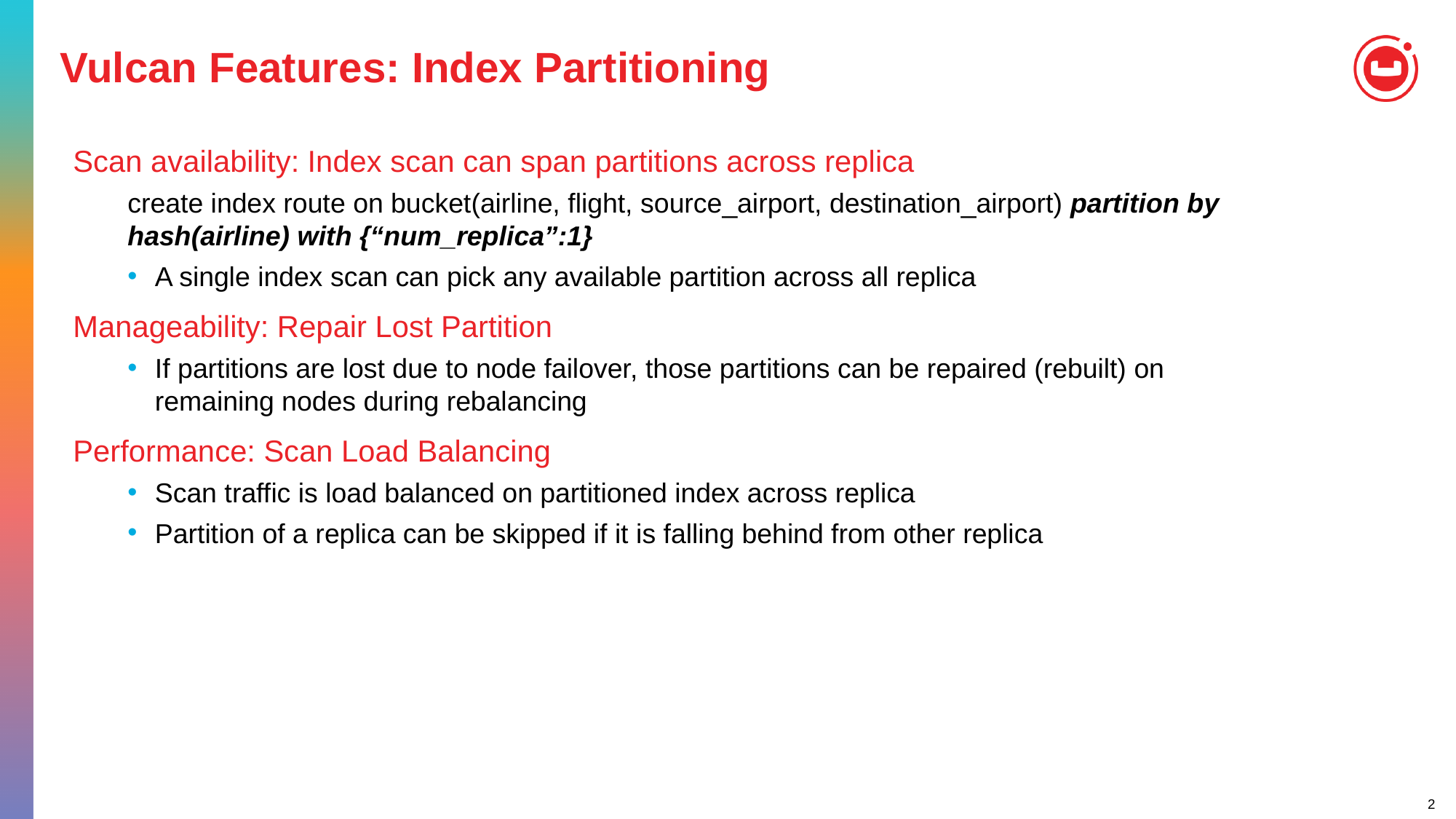

# Vulcan Features: Index Partitioning
Scan availability: Index scan can span partitions across replica
create index route on bucket(airline, flight, source_airport, destination_airport) partition by hash(airline) with {“num_replica”:1}
A single index scan can pick any available partition across all replica
Manageability: Repair Lost Partition
If partitions are lost due to node failover, those partitions can be repaired (rebuilt) on remaining nodes during rebalancing
Performance: Scan Load Balancing
Scan traffic is load balanced on partitioned index across replica
Partition of a replica can be skipped if it is falling behind from other replica